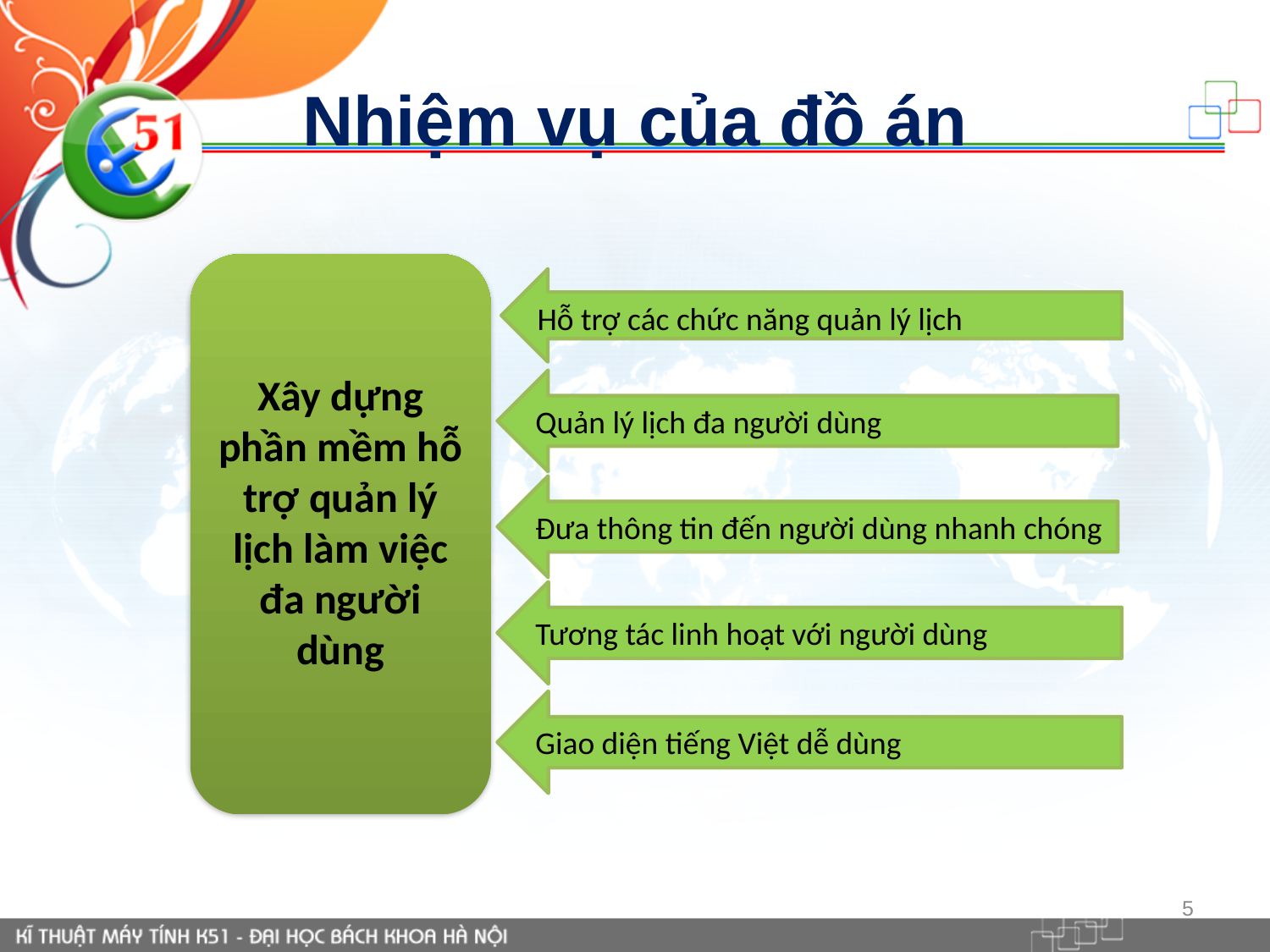

# Nhiệm vụ của đồ án

Xây dựng phần mềm hỗ trợ quản lý lịch làm việc đa người dùng
Hỗ trợ các chức năng quản lý lịch
Quản lý lịch đa người dùng
Đưa thông tin đến người dùng nhanh chóng
Tương tác linh hoạt với người dùng
Giao diện tiếng Việt dễ dùng
5